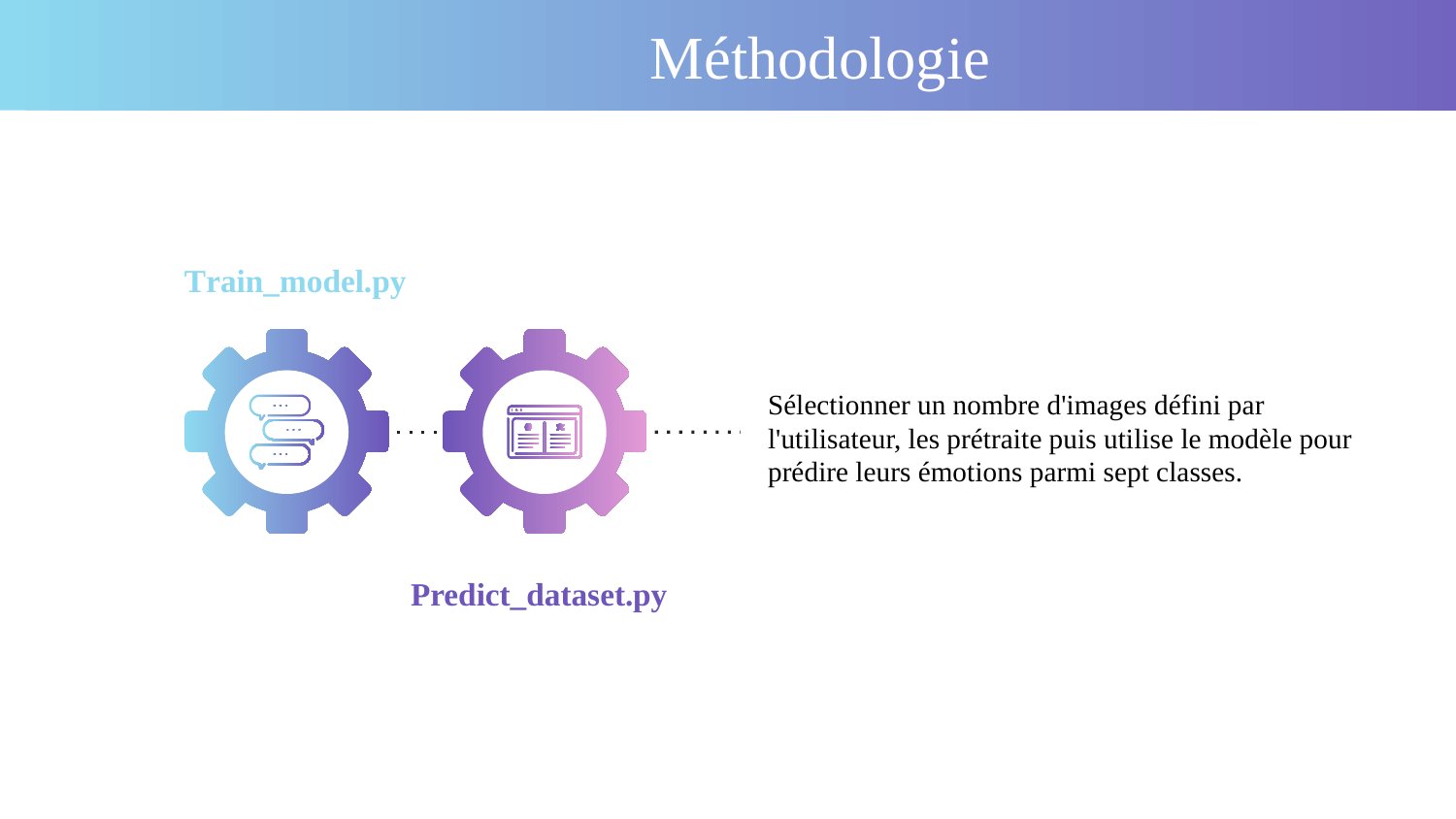

Méthodologie
Train_model.py

Sélectionner un nombre d'images défini par l'utilisateur, les prétraite puis utilise le modèle pour prédire leurs émotions parmi sept classes.

Predict_dataset.py